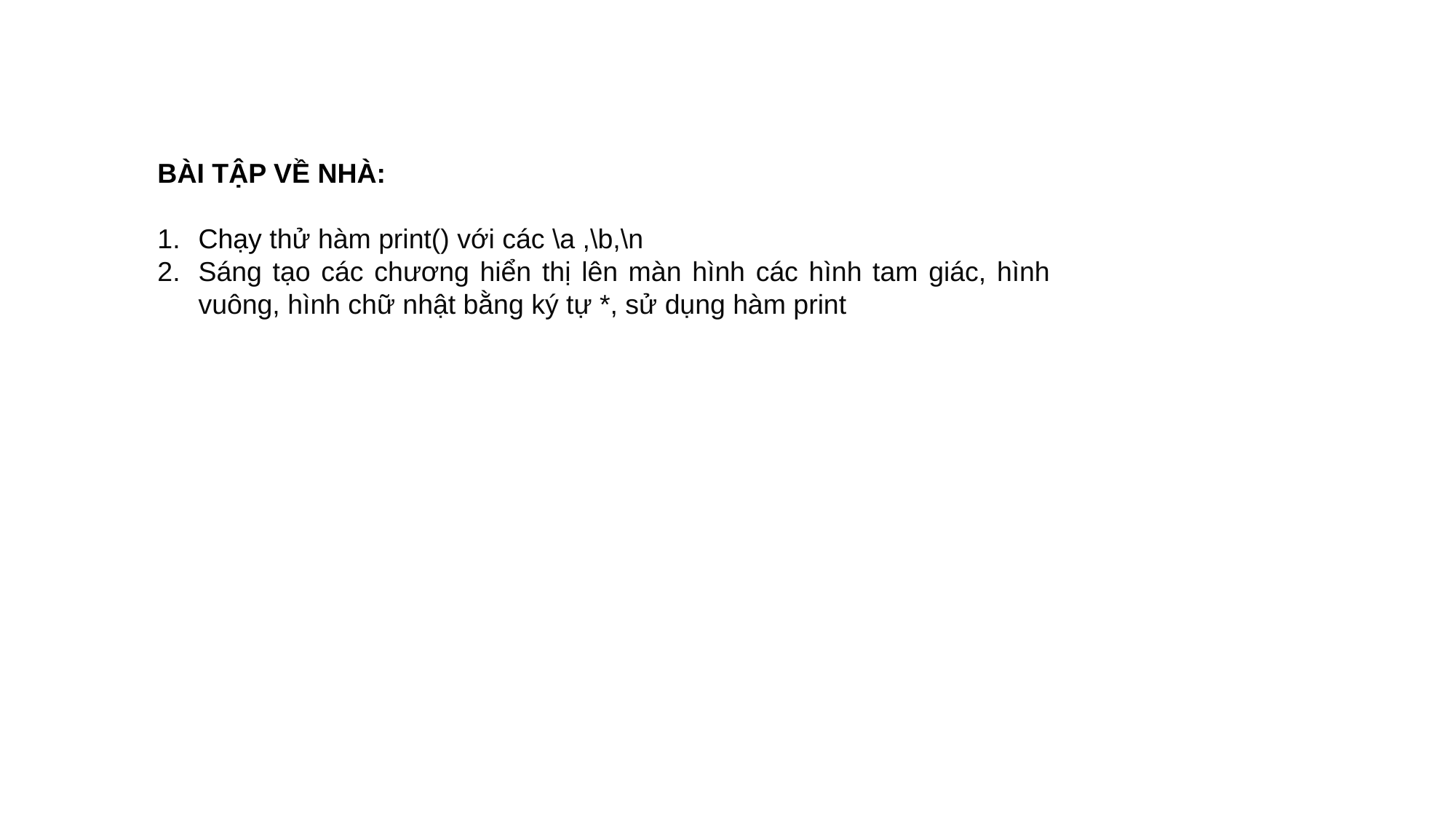

BÀI TẬP VỀ NHÀ:

Chạy thử hàm print() với các \a ,\b,\n
Sáng tạo các chương hiển thị lên màn hình các hình tam giác, hình vuông, hình chữ nhật bằng ký tự *, sử dụng hàm print